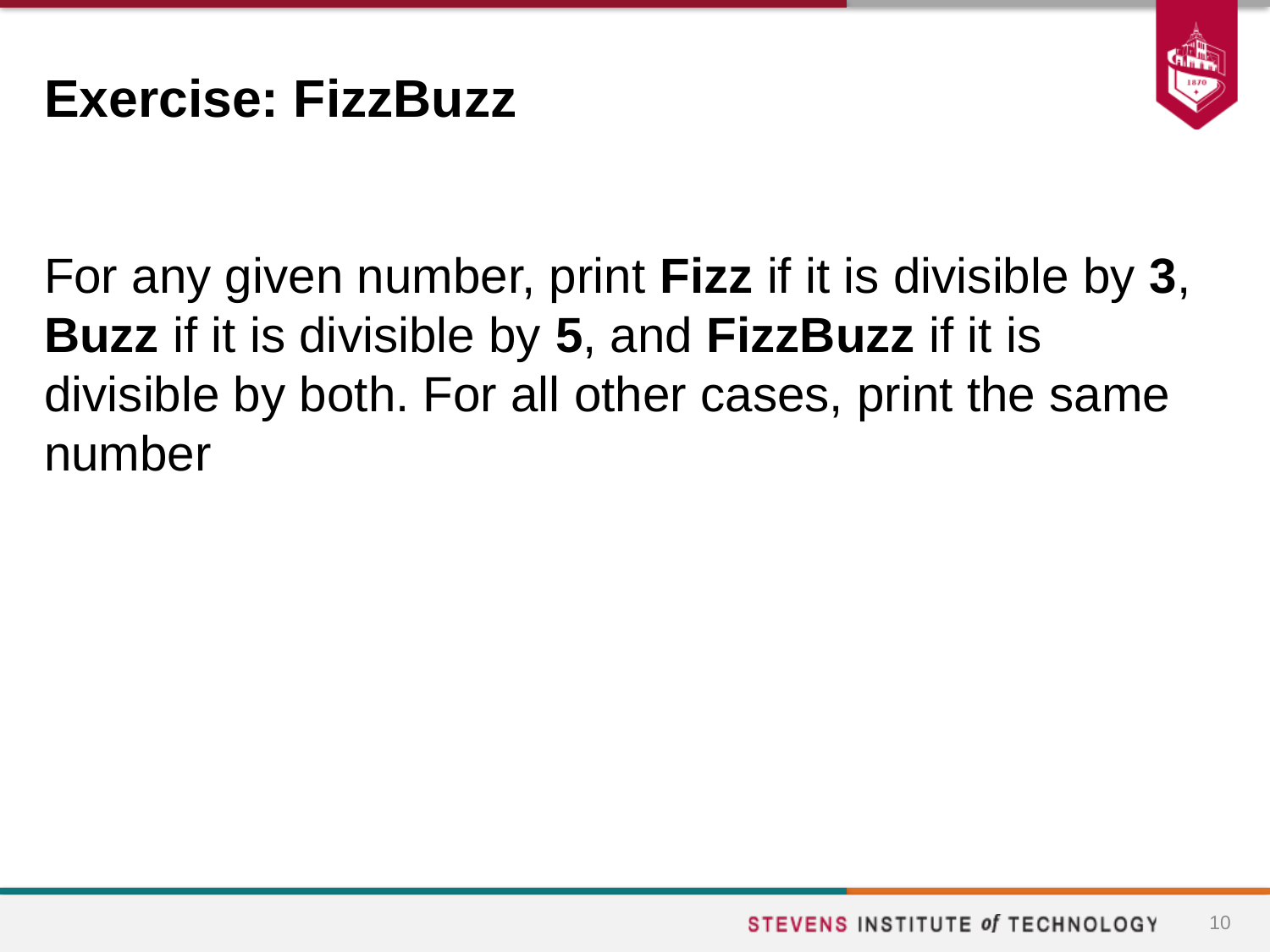

# Exercise: FizzBuzz
For any given number, print Fizz if it is divisible by 3, Buzz if it is divisible by 5, and FizzBuzz if it is divisible by both. For all other cases, print the same number
10